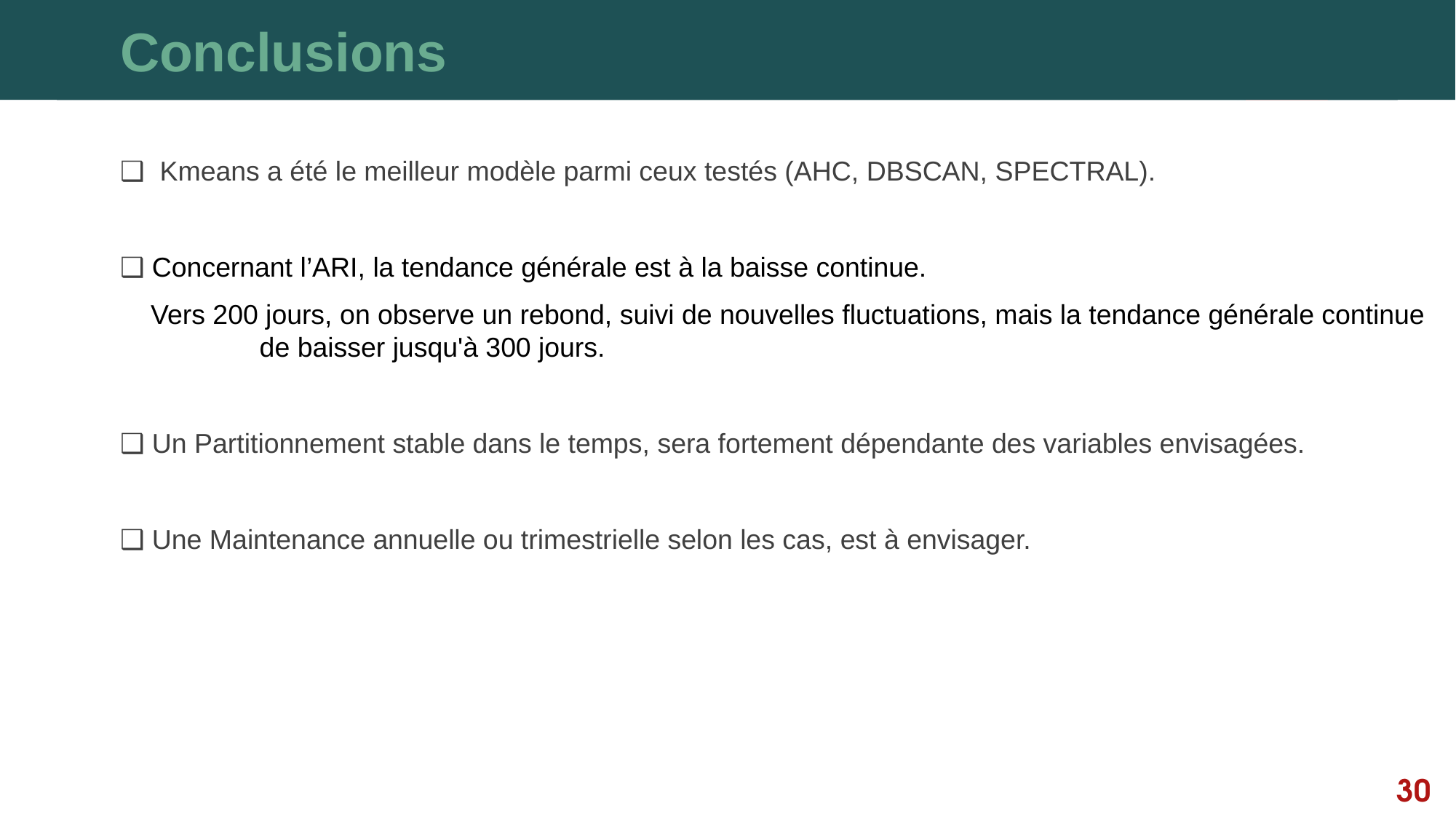

# Conclusions

	❑  Kmeans a été le meilleur modèle parmi ceux testés (AHC, DBSCAN, SPECTRAL).

	❑ Concernant l’ARI, la tendance générale est à la baisse continue.
	    Vers 200 jours, on observe un rebond, suivi de nouvelles fluctuations, mais la tendance générale continue 	   	    de baisser jusqu'à 300 jours.

	❑ Un Partitionnement stable dans le temps, sera fortement dépendante des variables envisagées.

	❑ Une Maintenance annuelle ou trimestrielle selon les cas, est à envisager.

30